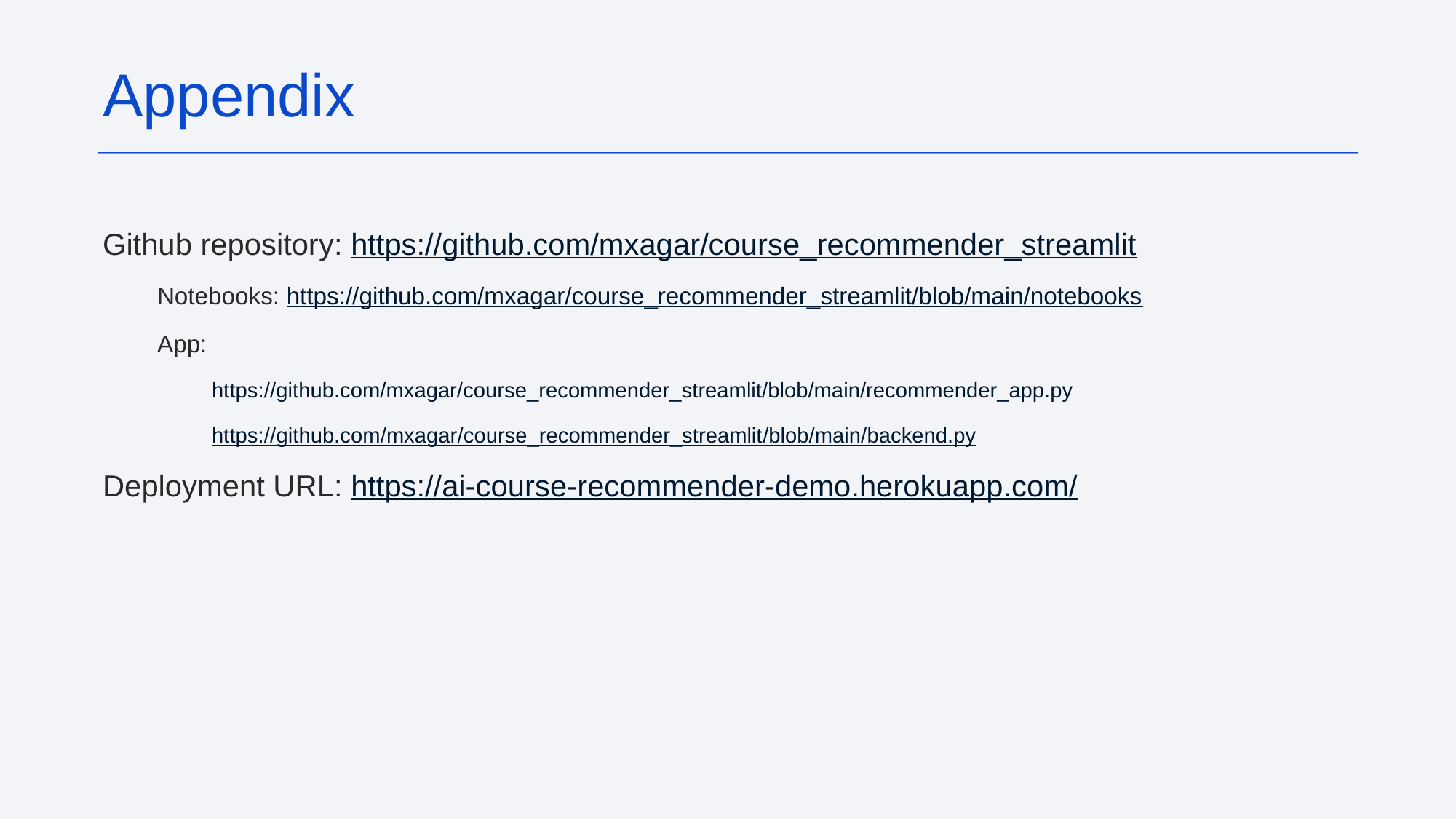

Appendix
Github repository: https://github.com/mxagar/course_recommender_streamlit
Notebooks: https://github.com/mxagar/course_recommender_streamlit/blob/main/notebooks
App:
https://github.com/mxagar/course_recommender_streamlit/blob/main/recommender_app.py
https://github.com/mxagar/course_recommender_streamlit/blob/main/backend.py
Deployment URL: https://ai-course-recommender-demo.herokuapp.com/